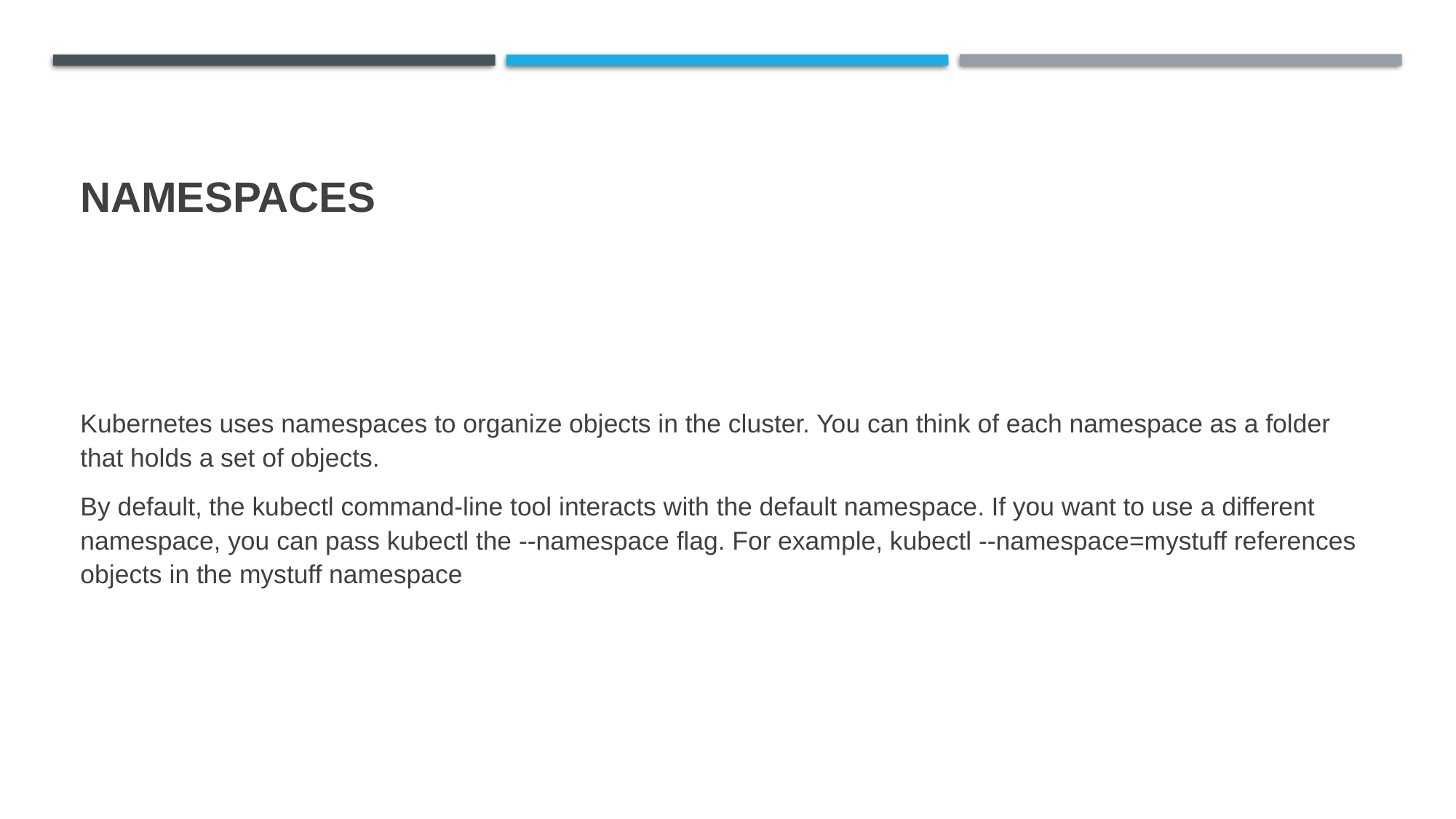

# Namespaces
Kubernetes uses namespaces to organize objects in the cluster. You can think of each namespace as a folder that holds a set of objects.
By default, the kubectl command-line tool interacts with the default namespace. If you want to use a different namespace, you can pass kubectl the --namespace flag. For example, kubectl --namespace=mystuff references objects in the mystuff namespace